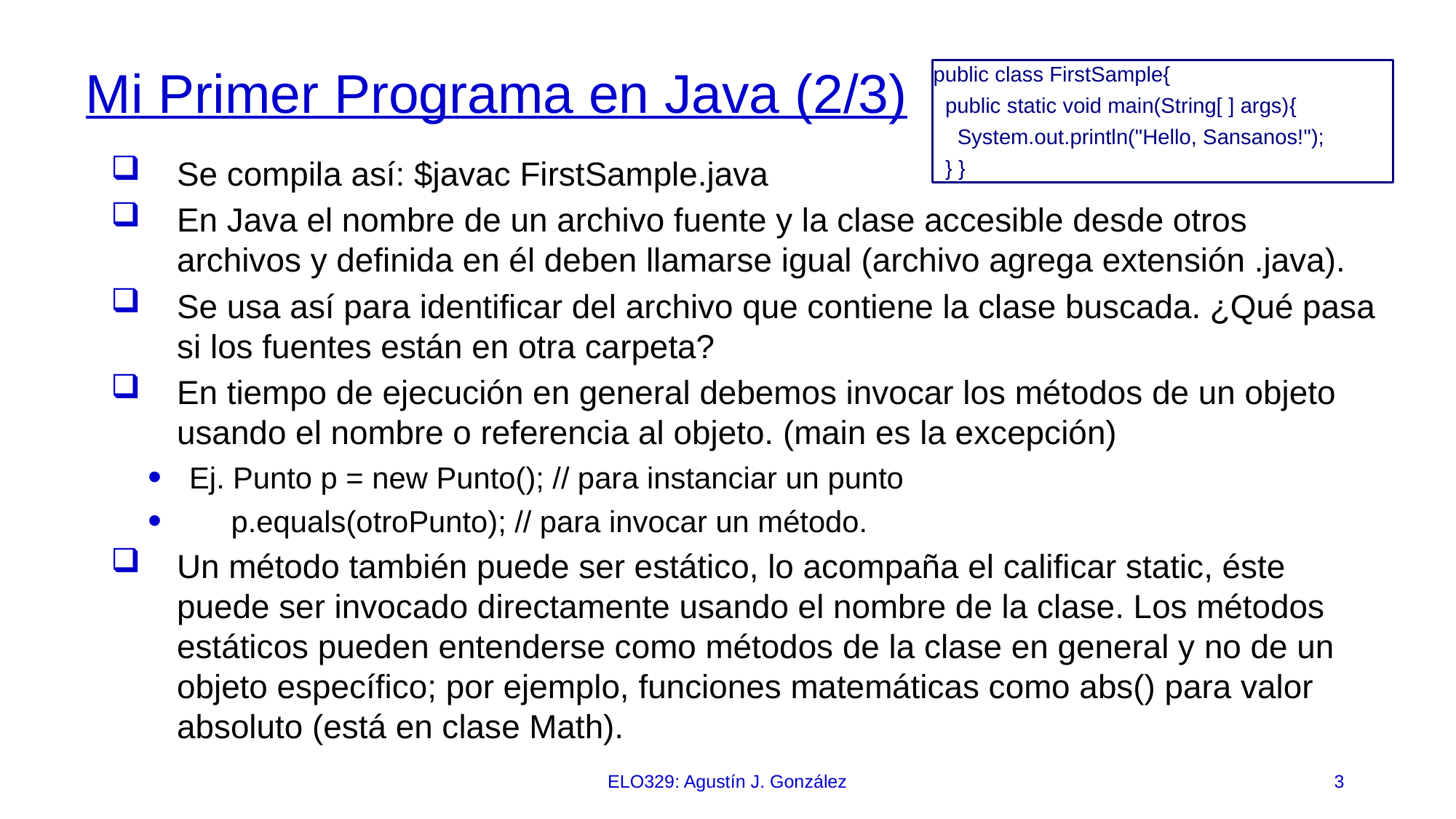

# Mi Primer Programa en Java (2/3)
public class FirstSample{
  public static void main(String[ ] args)‏{
    System.out.println("Hello, Sansanos!");
  } }
Se compila así: $javac FirstSample.java
En Java el nombre de un archivo fuente y la clase accesible desde otros archivos y definida en él deben llamarse igual (archivo agrega extensión .java).
Se usa así para identificar del archivo que contiene la clase buscada. ¿Qué pasa si los fuentes están en otra carpeta?
En tiempo de ejecución en general debemos invocar los métodos de un objeto usando el nombre o referencia al objeto. (main es la excepción)
Ej. Punto p = new Punto(); // para instanciar un punto
     p.equals(otroPunto); // para invocar un método.
Un método también puede ser estático, lo acompaña el calificar static, éste puede ser invocado directamente usando el nombre de la clase. Los métodos estáticos pueden entenderse como métodos de la clase en general y no de un objeto específico; por ejemplo, funciones matemáticas como abs() para valor absoluto (está en clase Math).
ELO329: Agustín J. González
3